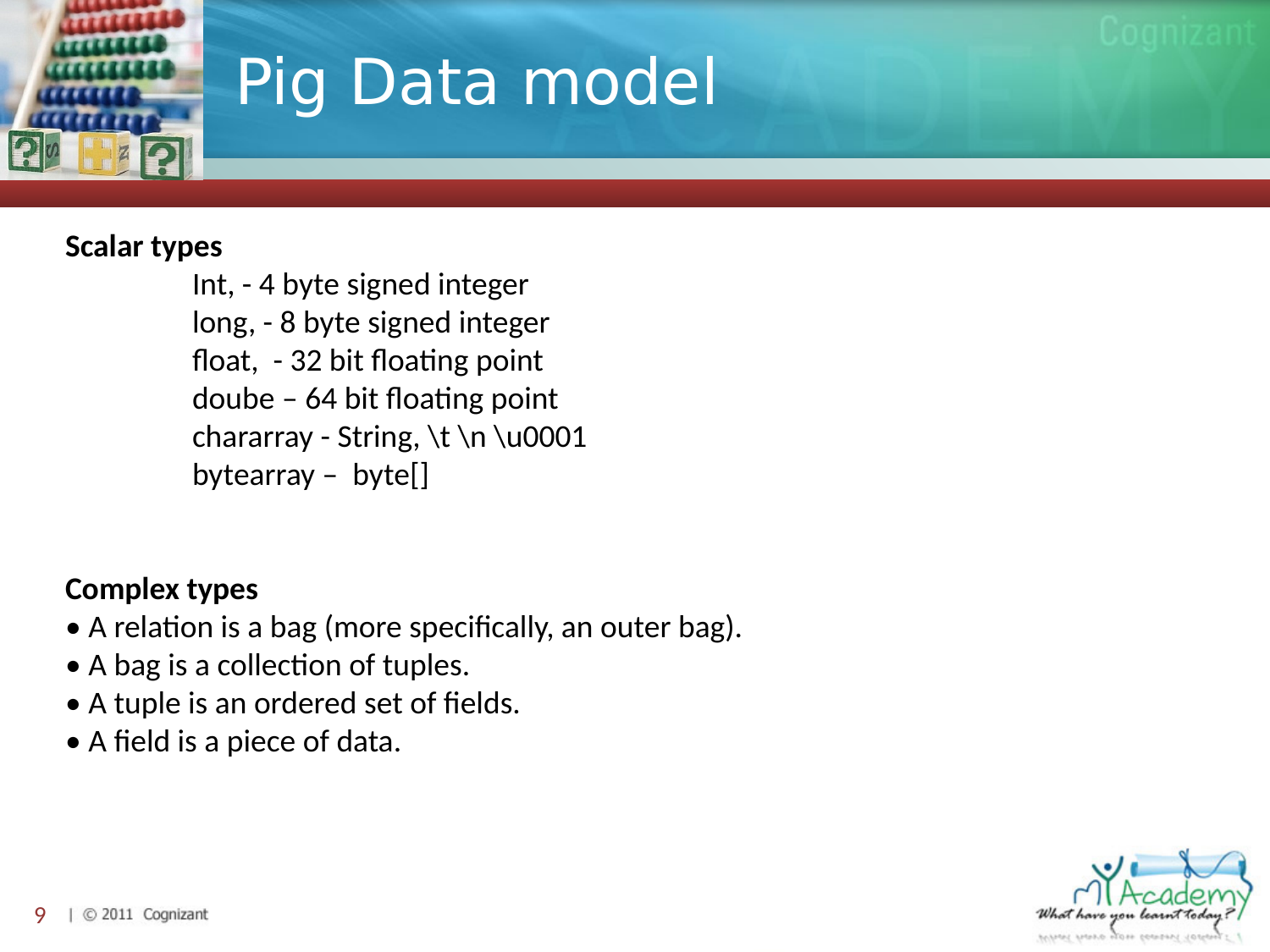

# Pig Data model

Scalar types
	Int, - 4 byte signed integer
	long, - 8 byte signed integer
	float,  - 32 bit floating point
	doube – 64 bit floating point
	chararray - String, \t \n \u0001
	bytearray –  byte[]

Complex types
• A relation is a bag (more specifically, an outer bag).
• A bag is a collection of tuples.
• A tuple is an ordered set of fields.
• A field is a piece of data.
9